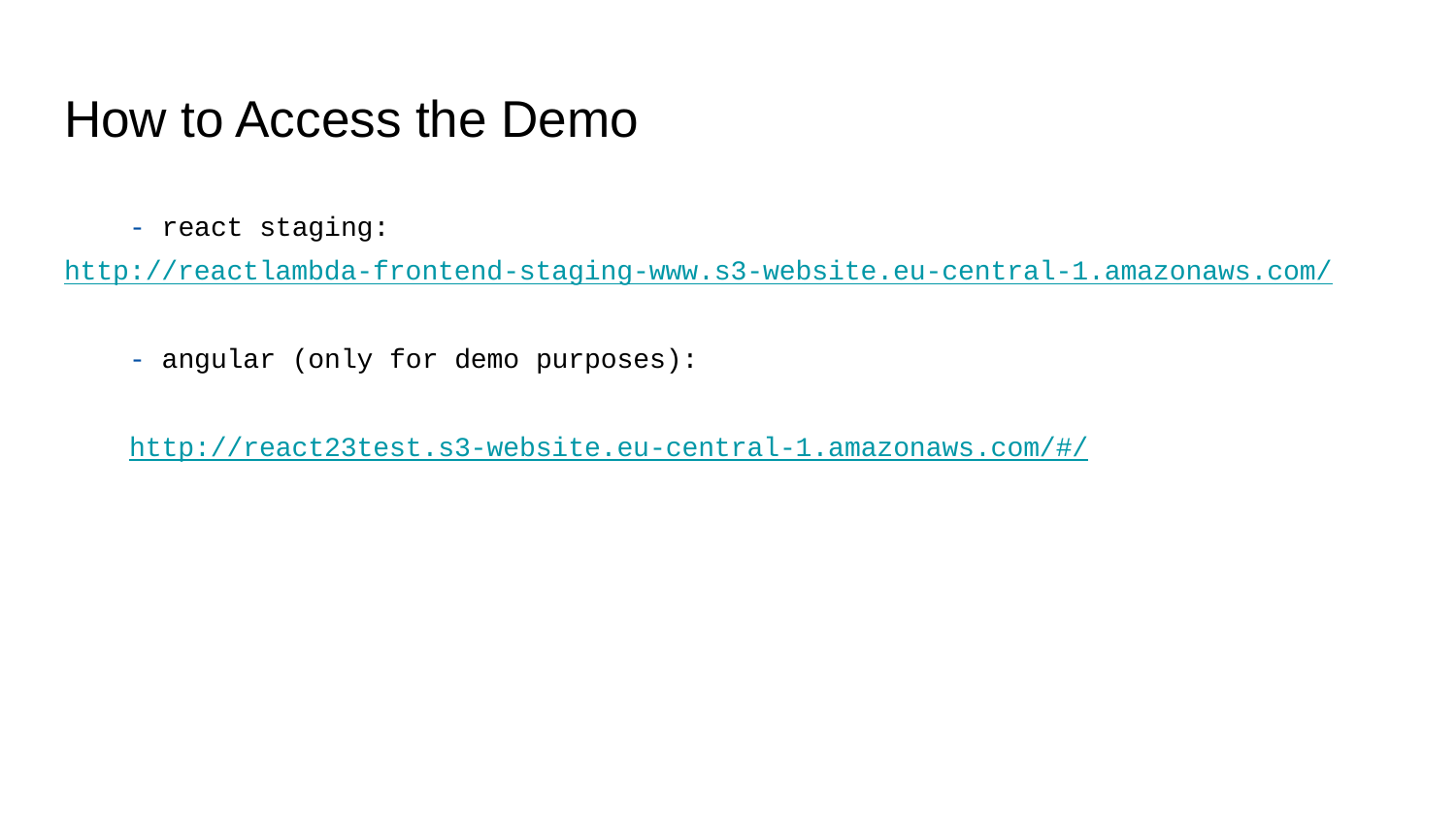

# How to Access the Demo
    - react staging:    http://reactlambda-frontend-staging-www.s3-website.eu-central-1.amazonaws.com/

    - angular (only for demo purposes):

    http://react23test.s3-website.eu-central-1.amazonaws.com/#/